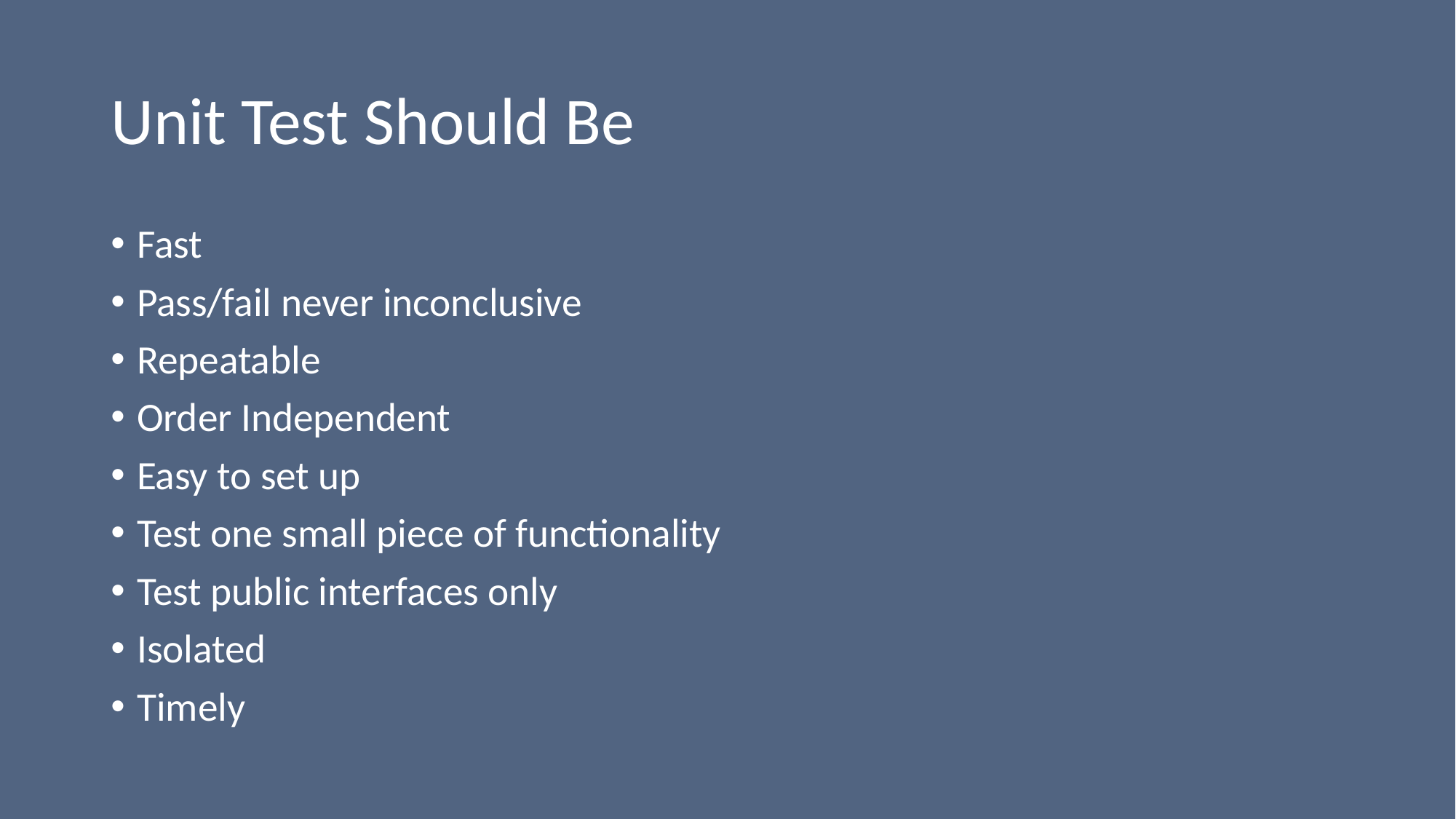

Unit Test Should Be
Fast
Pass/fail never inconclusive
Repeatable
Order Independent
Easy to set up
Test one small piece of functionality
Test public interfaces only
Isolated
Timely